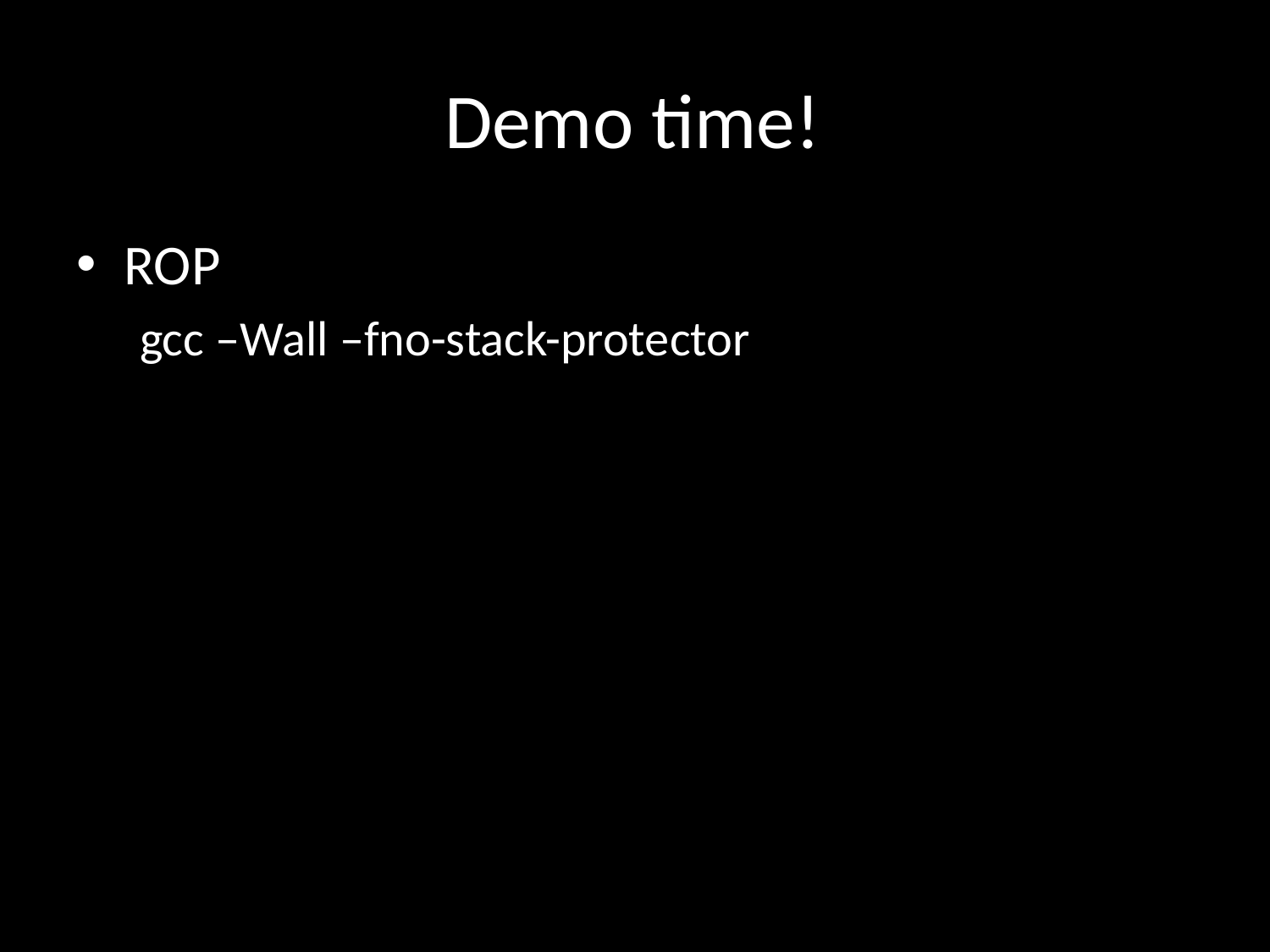

# Demo time!
ROP
gcc –Wall –fno-stack-protector